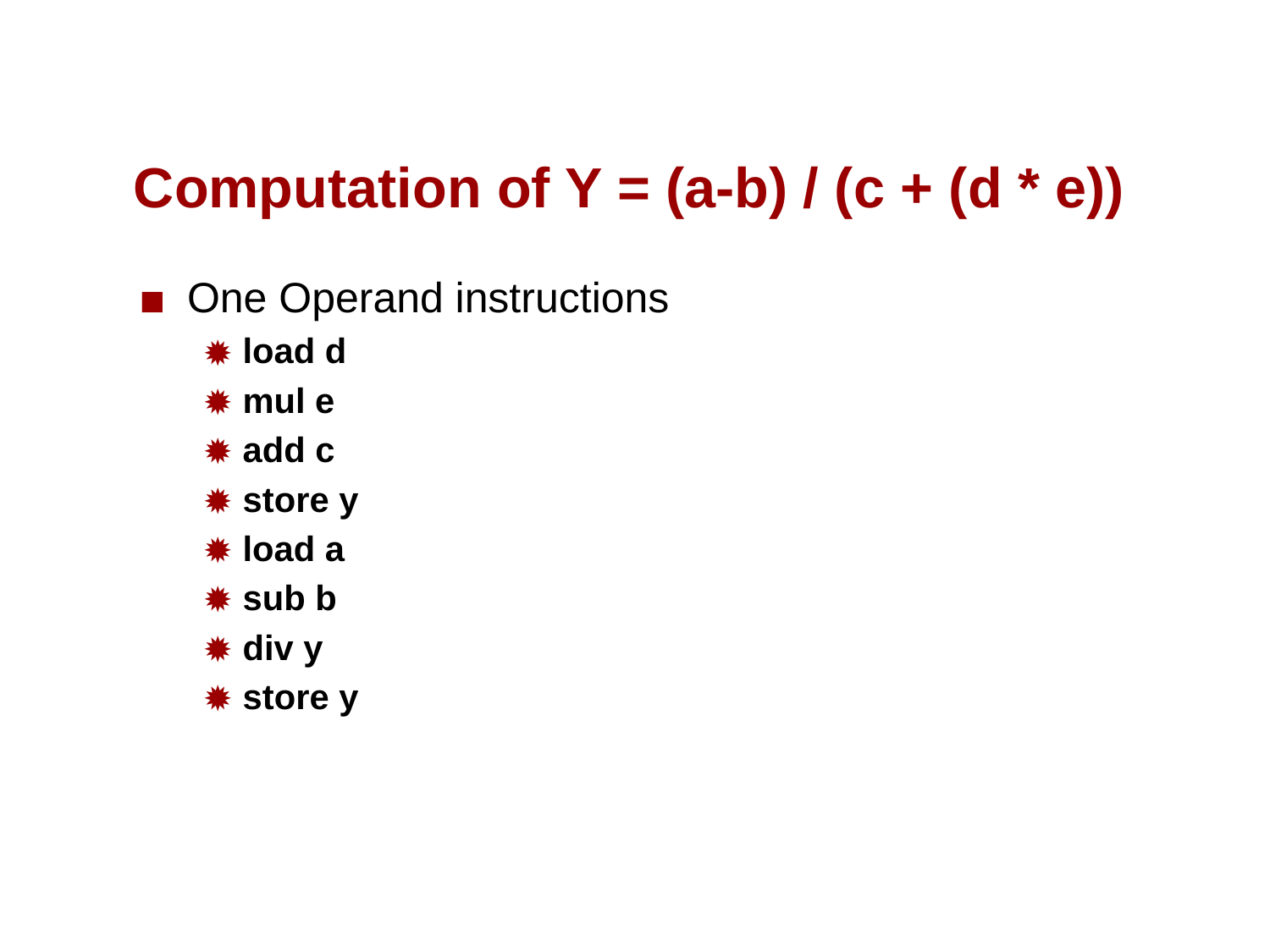

# Computation of Y = (a-b) / (c + (d * e))
One Operand instructions
load d
mul e
add c
store y
load a
sub b
div y
store y